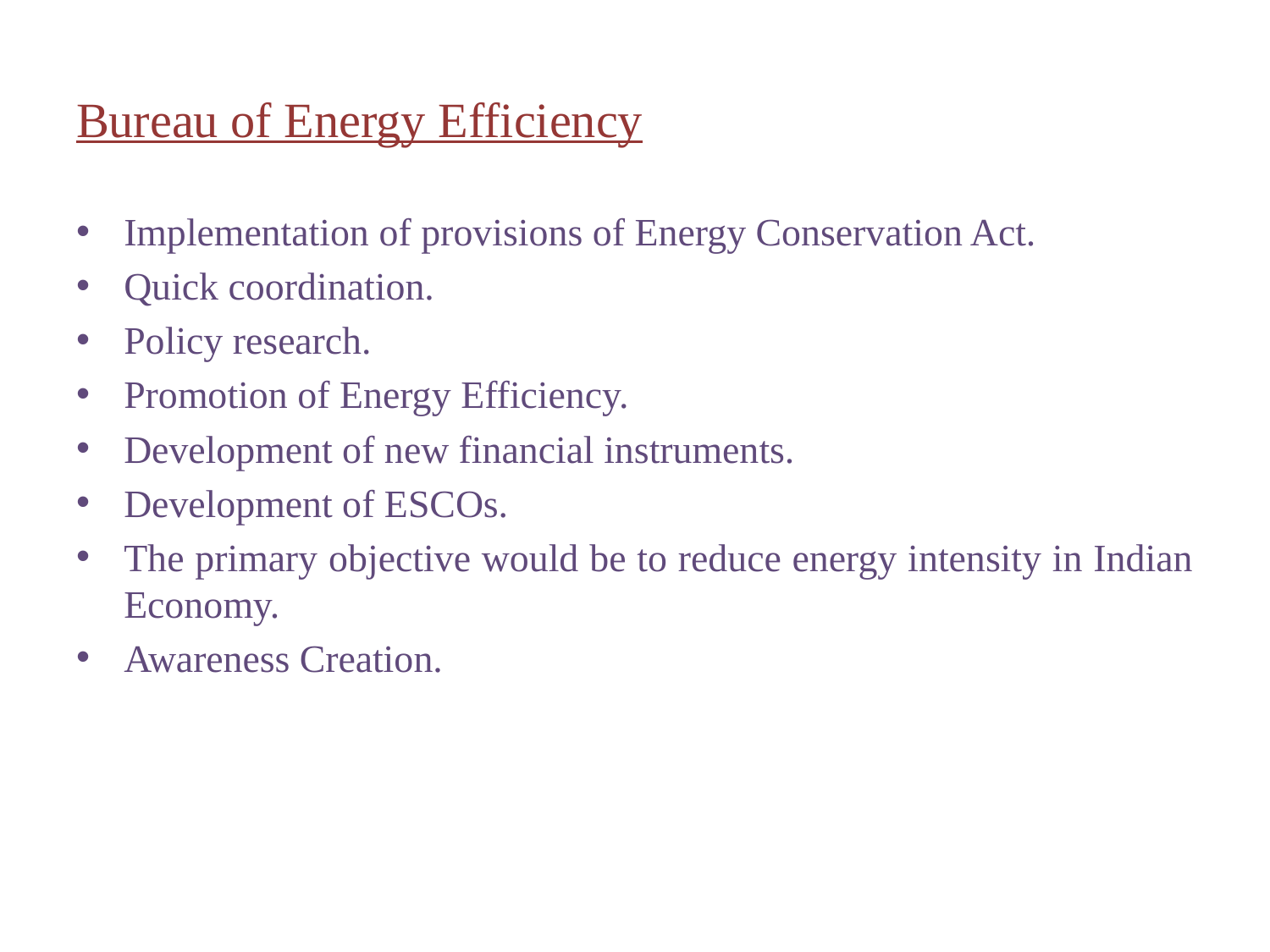

# Bureau of Energy Efficiency
Implementation of provisions of Energy Conservation Act.
Quick coordination.
Policy research.
Promotion of Energy Efficiency.
Development of new financial instruments.
Development of ESCOs.
The primary objective would be to reduce energy intensity in Indian Economy.
Awareness Creation.